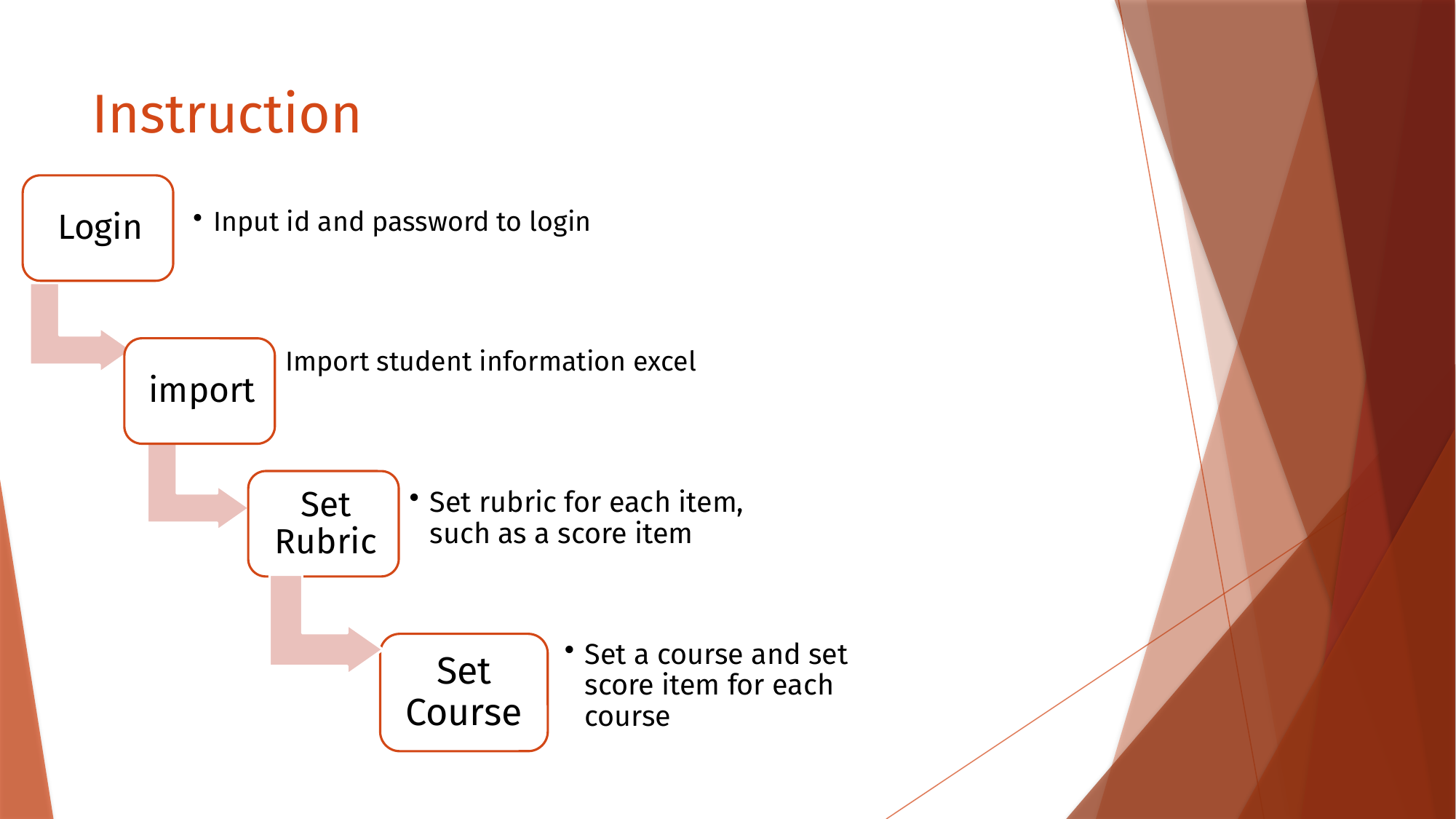

# Instruction
Login

import
Input id and password to login
Set Rubric
Set rubric for each item, such as a score item
Import student information excel

Set Course

Set a course and set score item for each course